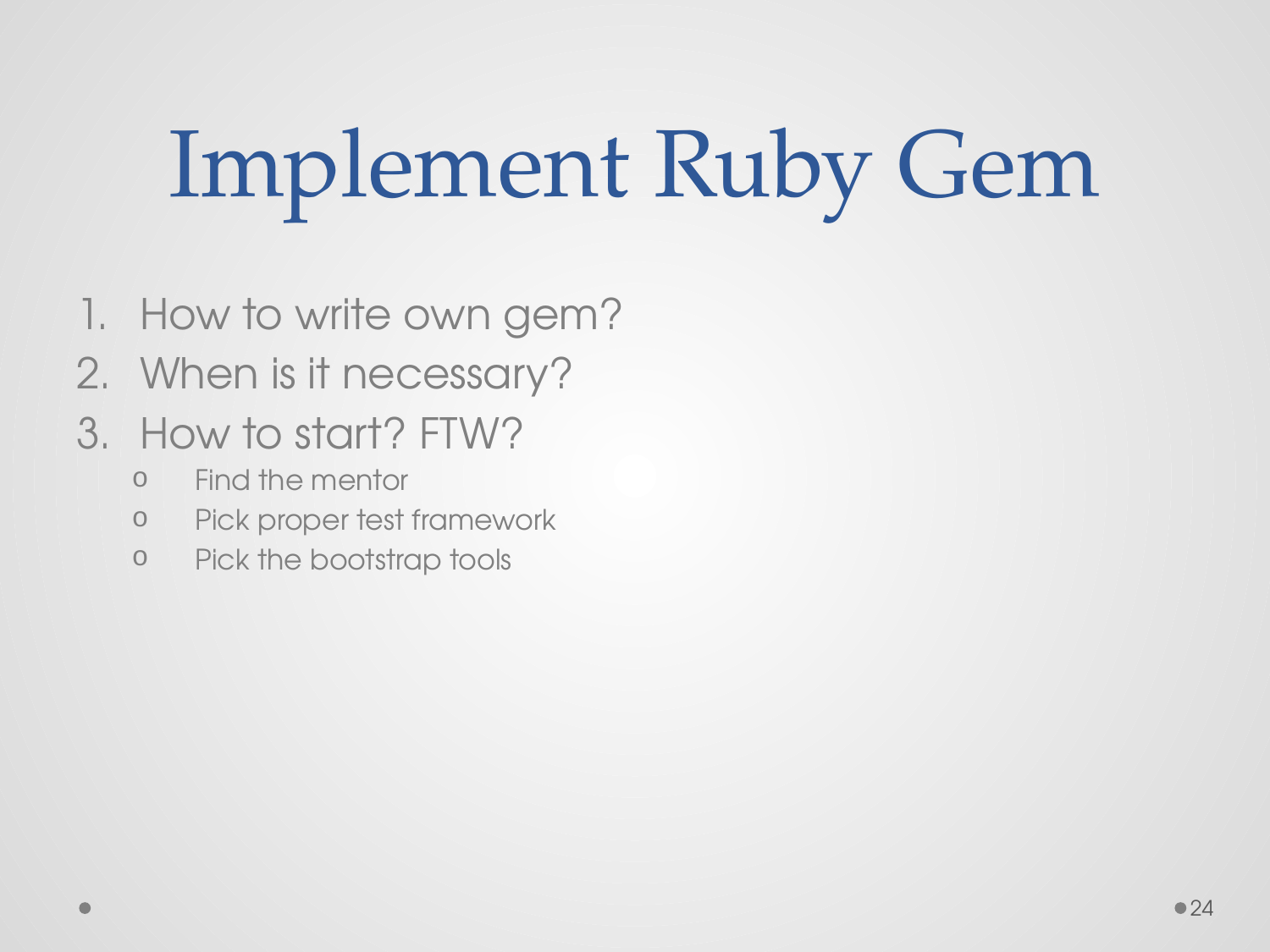

# Implement Ruby Gem

How to write own gem?
When is it necessary?
How to start? FTW?
Find the mentor
Pick proper test framework
Pick the bootstrap tools

24